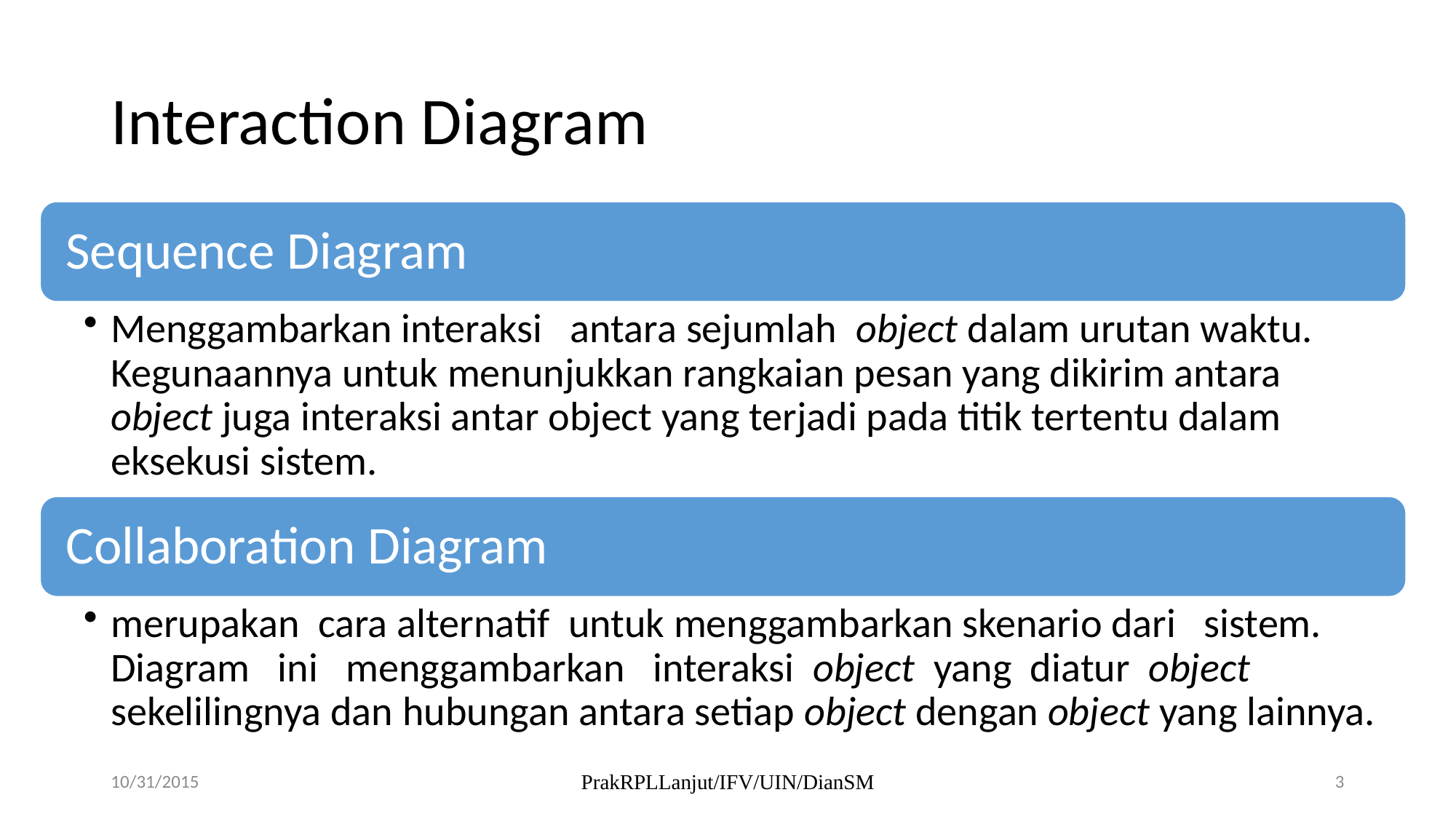

# Interaction Diagram
Sequence Diagram
Menggambarkan interaksi   antara sejumlah  object dalam urutan waktu. Kegunaannya untuk menunjukkan rangkaian pesan yang dikirim antara object juga interaksi antar object yang terjadi pada titik tertentu dalam eksekusi sistem.
Collaboration Diagram
merupakan  cara alternatif  untuk menggambarkan skenario dari   sistem.   Diagram   ini   menggambarkan   interaksi  object  yang  diatur  object sekelilingnya dan hubungan antara setiap object dengan object yang lainnya.
10/31/2015
PrakRPLLanjut/IFV/UIN/DianSM
3